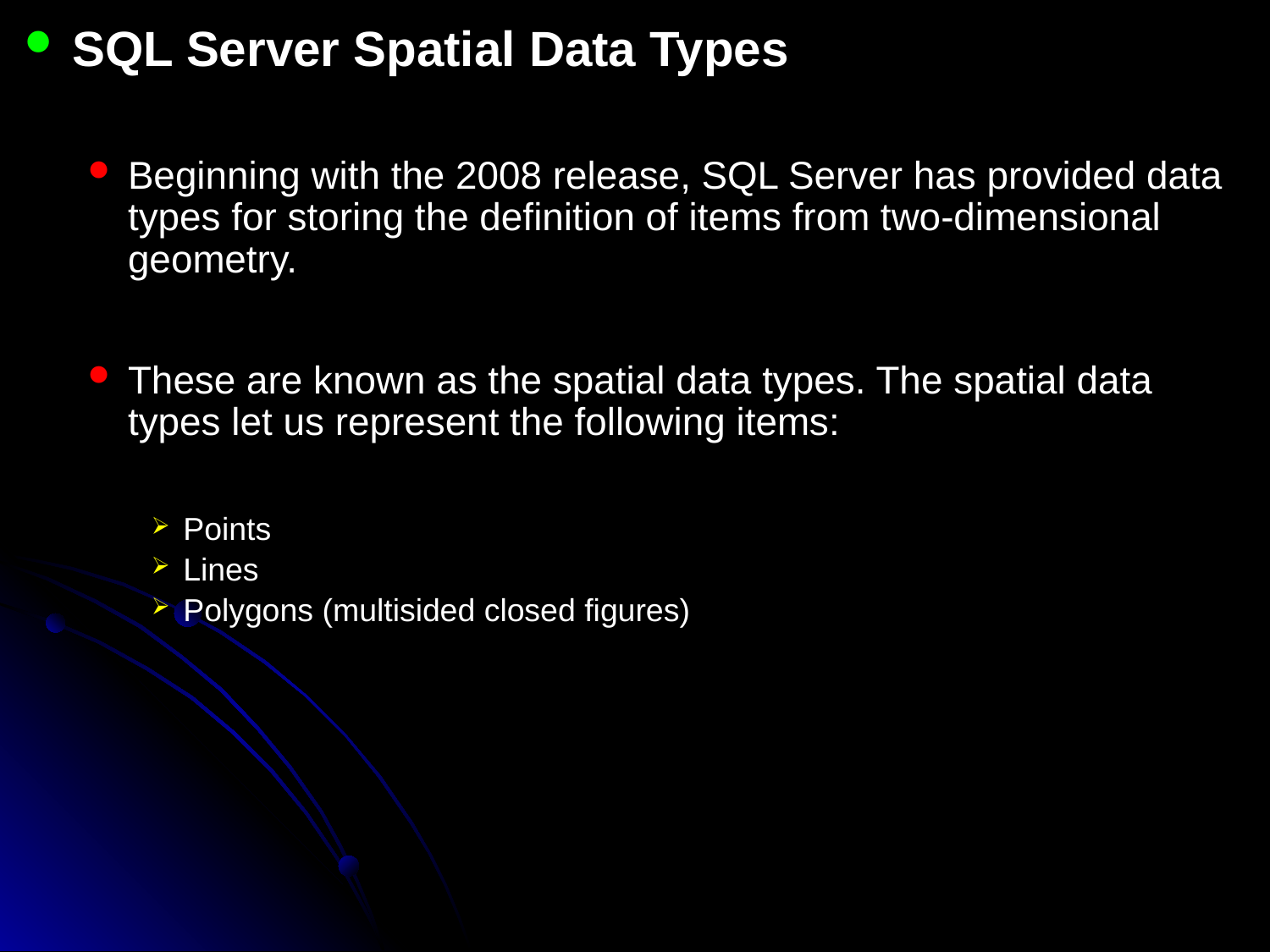

SQL Server Spatial Data Types

Beginning with the 2008 release, SQL Server has provided data types for storing the definition of items from two-dimensional geometry.

These are known as the spatial data types. The spatial data types let us represent the following items:

Points
Lines
Polygons (multisided closed figures)